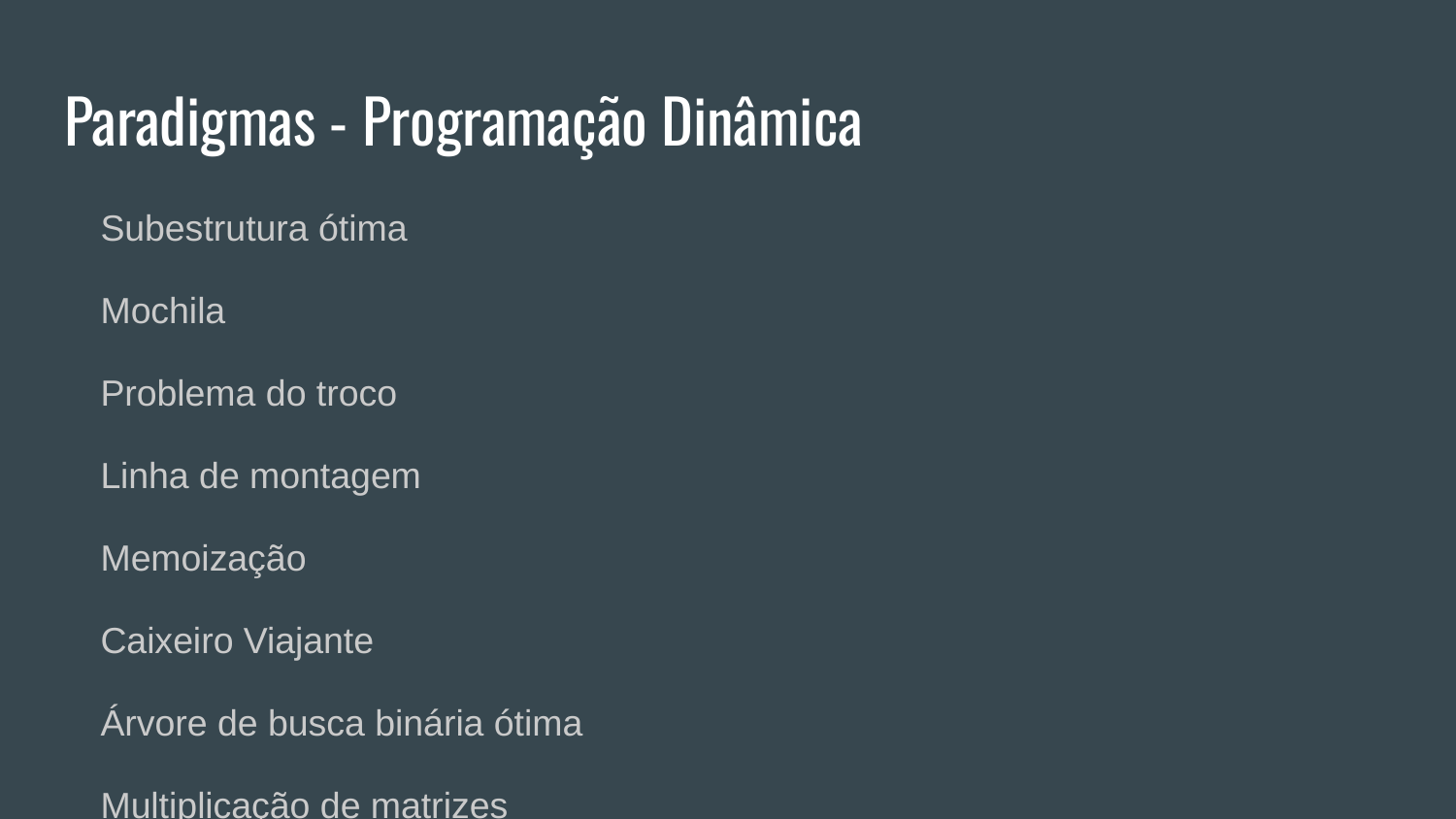

# Paradigmas - Programação Dinâmica
Subestrutura ótima
Mochila
Problema do troco
Linha de montagem
Memoização
Caixeiro Viajante
Árvore de busca binária ótima
Multiplicação de matrizes